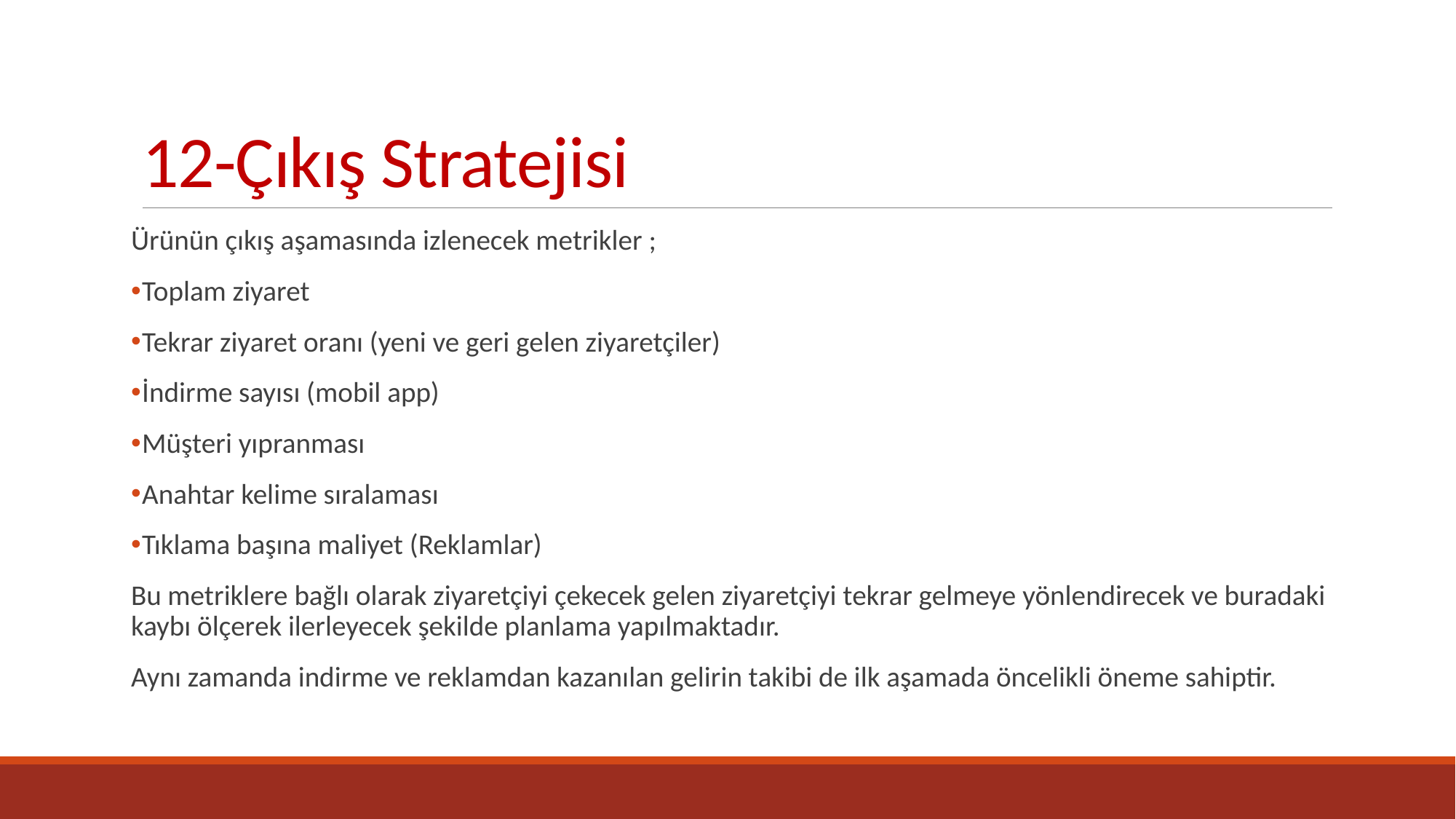

# 12-Çıkış Stratejisi
Ürünün çıkış aşamasında izlenecek metrikler ;
Toplam ziyaret
Tekrar ziyaret oranı (yeni ve geri gelen ziyaretçiler)
İndirme sayısı (mobil app)
Müşteri yıpranması
Anahtar kelime sıralaması
Tıklama başına maliyet (Reklamlar)
Bu metriklere bağlı olarak ziyaretçiyi çekecek gelen ziyaretçiyi tekrar gelmeye yönlendirecek ve buradaki kaybı ölçerek ilerleyecek şekilde planlama yapılmaktadır.
Aynı zamanda indirme ve reklamdan kazanılan gelirin takibi de ilk aşamada öncelikli öneme sahiptir.